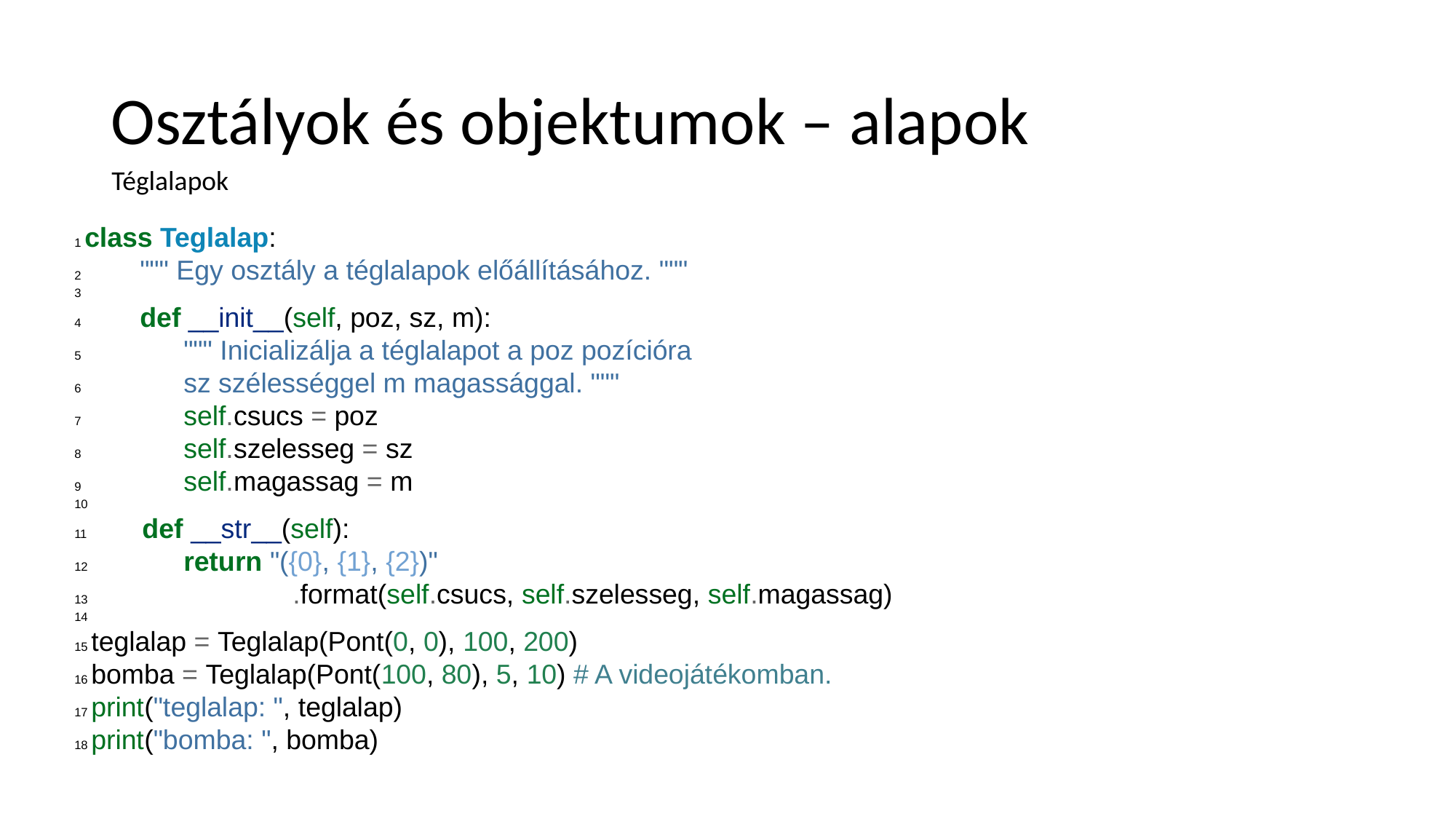

# Osztályok és objektumok – alapok
Téglalapok
1 class Teglalap:
2                 """ Egy osztály a téglalapok előállításához. """
3
4                 def __init__(self, poz, sz, m):
5 	""" Inicializálja a téglalapot a poz pozícióra
6 	sz szélességgel m magassággal. """
7 	self.csucs = poz
8 	self.szelesseg = sz
9 	self.magassag = m
10
11                def __str__(self):
12 	return "({0}, {1}, {2})"
13 		.format(self.csucs, self.szelesseg, self.magassag)
14
15 teglalap = Teglalap(Pont(0, 0), 100, 200)
16 bomba = Teglalap(Pont(100, 80), 5, 10) # A videojátékomban.
17 print("teglalap: ", teglalap)
18 print("bomba: ", bomba)